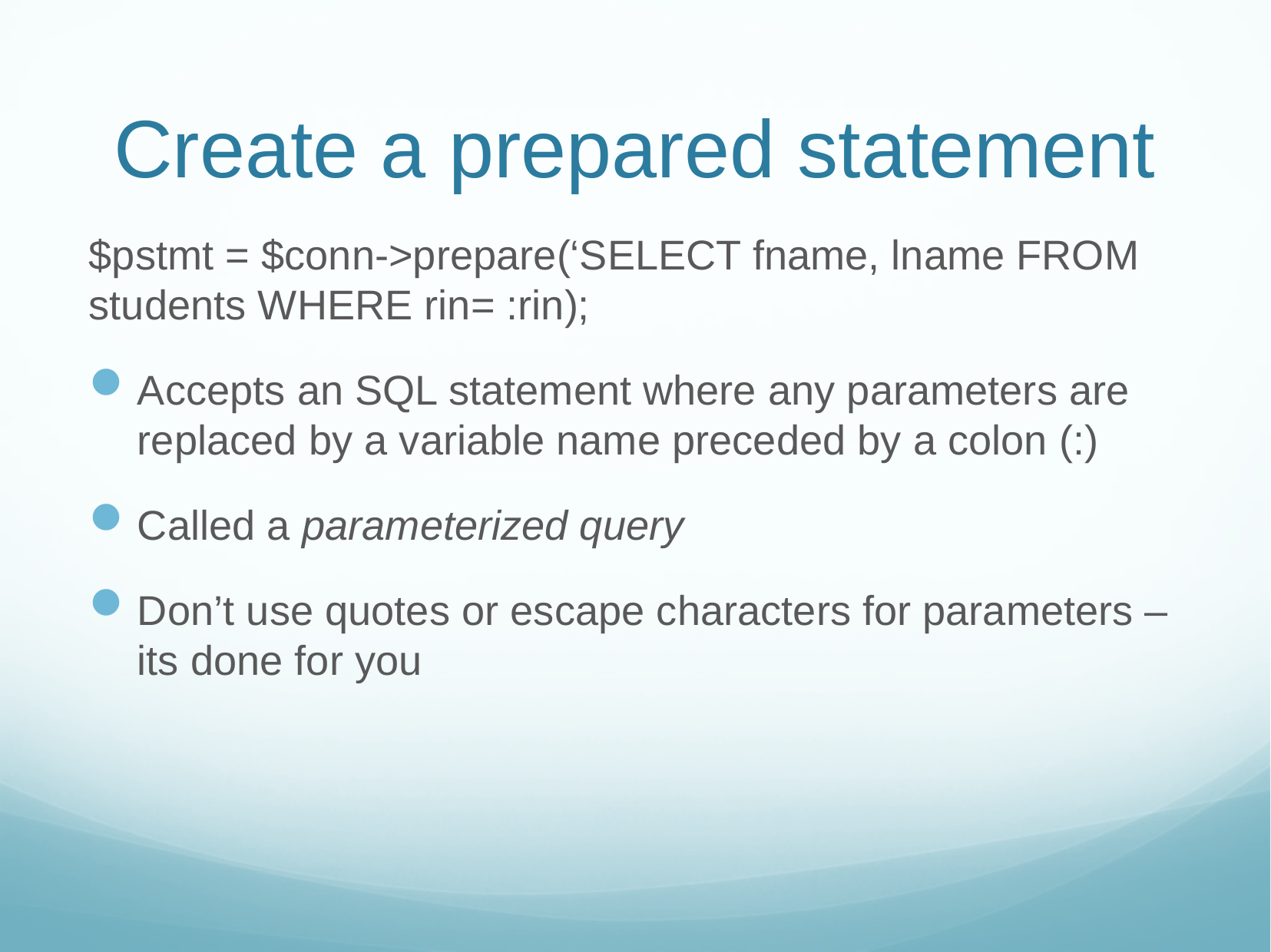

# Create a prepared statement
$pstmt = $conn->prepare(‘SELECT fname, lname FROM students WHERE rin= :rin);
Accepts an SQL statement where any parameters are replaced by a variable name preceded by a colon (:)
Called a parameterized query
Don’t use quotes or escape characters for parameters – its done for you